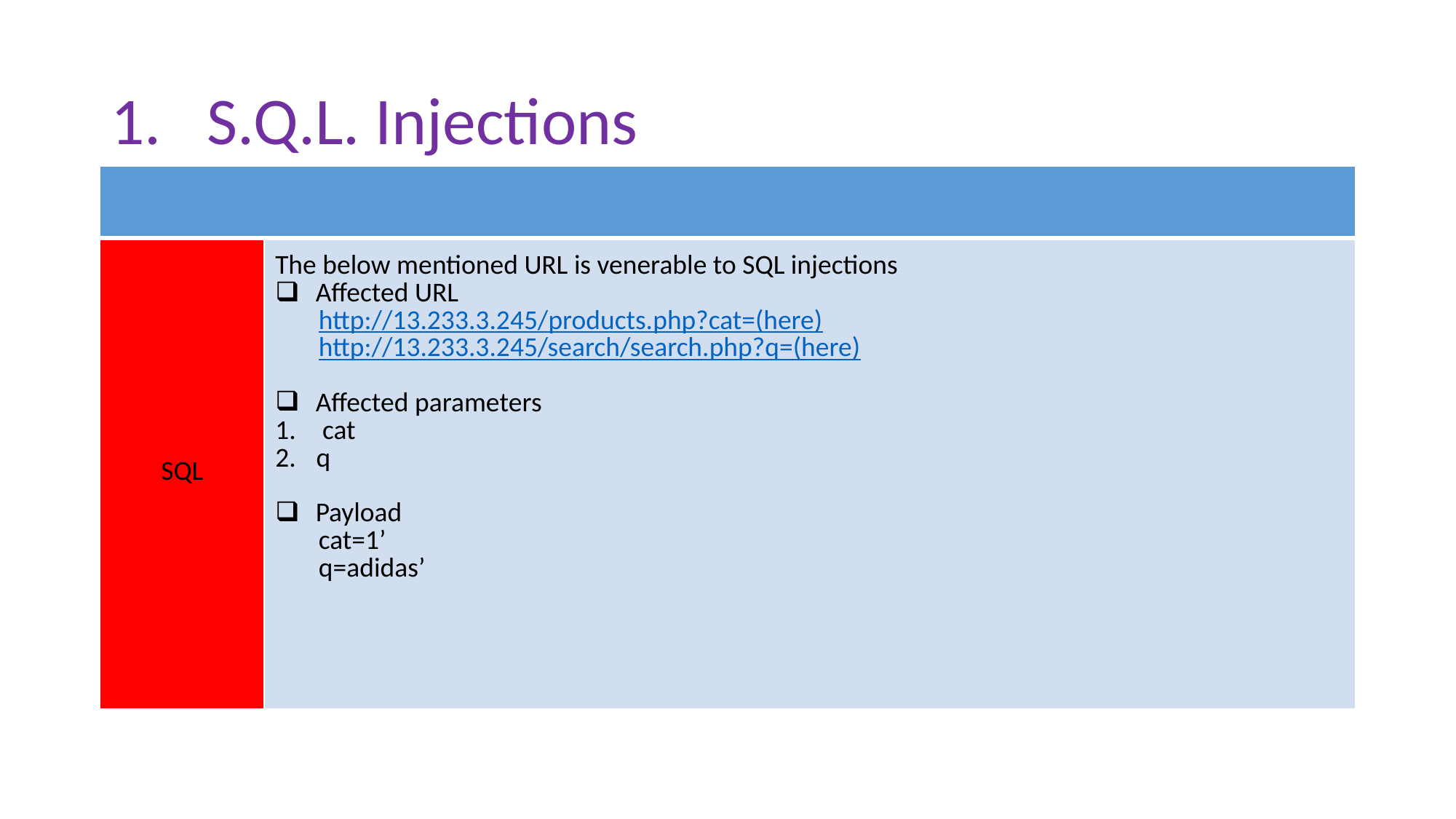

# 1.   S.Q.L. Injections
|  |  |
| --- | --- |
| SQL | The below mentioned URL is venerable to SQL injections Affected URL http://13.233.3.245/products.php?cat=(here) http://13.233.3.245/search/search.php?q=(here) Affected parameters cat q Payload cat=1’ q=adidas’ |